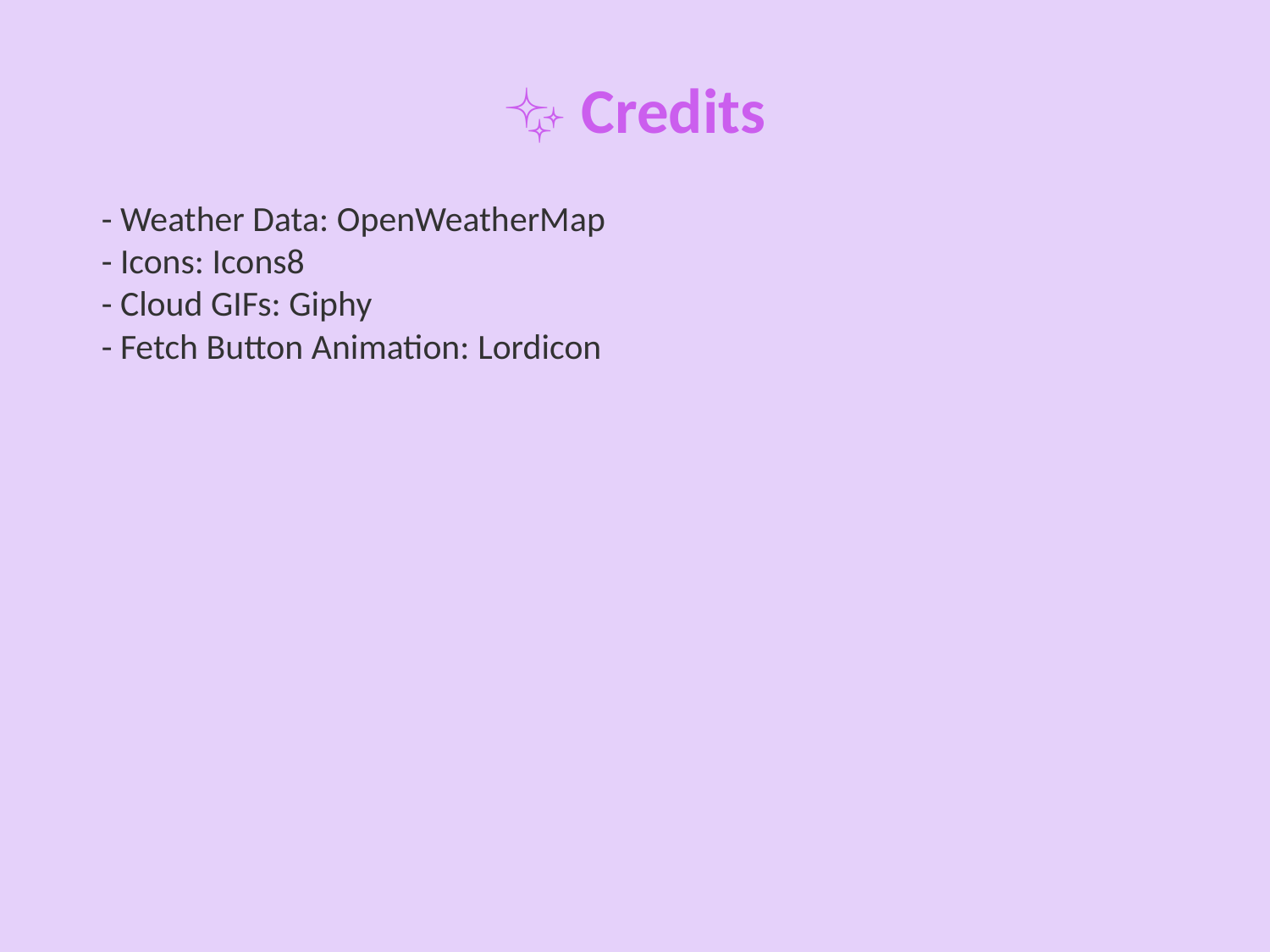

✨ Credits
- Weather Data: OpenWeatherMap
- Icons: Icons8
- Cloud GIFs: Giphy
- Fetch Button Animation: Lordicon